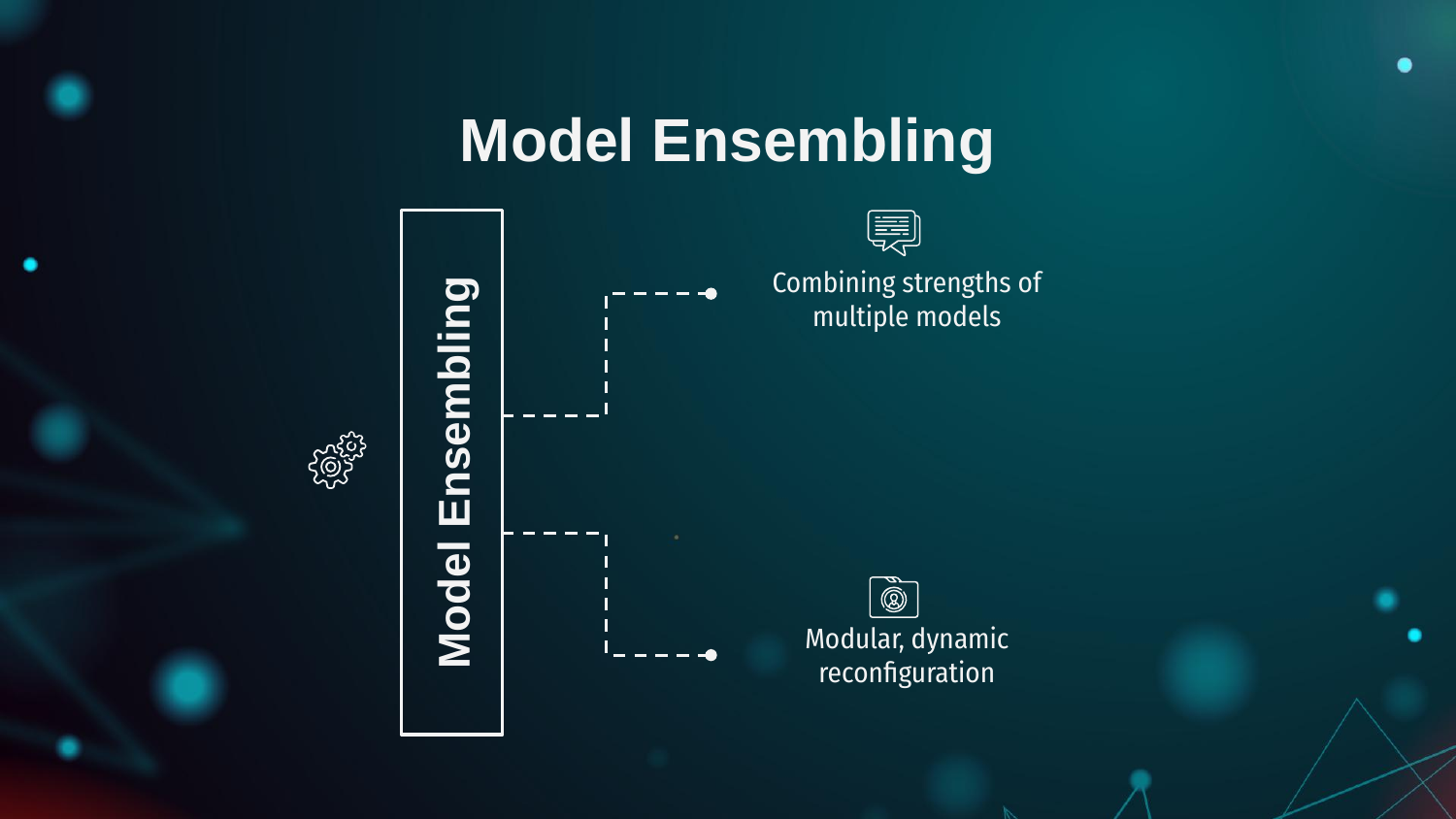

# Model Ensembling

Combining strengths of multiple models

Model Ensembling

Modular, dynamic reconfiguration